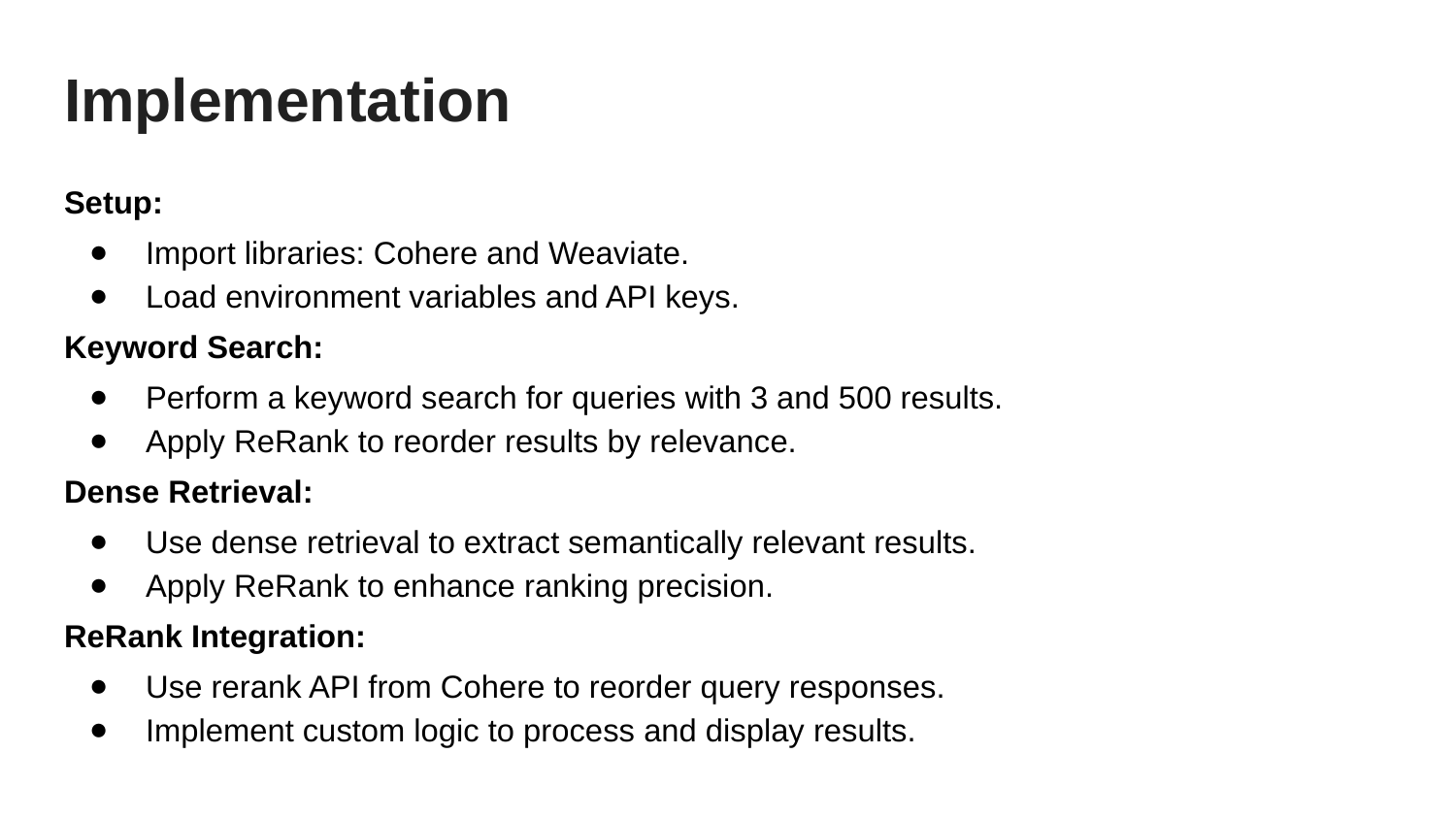

# Implementation
Setup:
Import libraries: Cohere and Weaviate.
Load environment variables and API keys.
Keyword Search:
Perform a keyword search for queries with 3 and 500 results.
Apply ReRank to reorder results by relevance.
Dense Retrieval:
Use dense retrieval to extract semantically relevant results.
Apply ReRank to enhance ranking precision.
ReRank Integration:
Use rerank API from Cohere to reorder query responses.
Implement custom logic to process and display results.